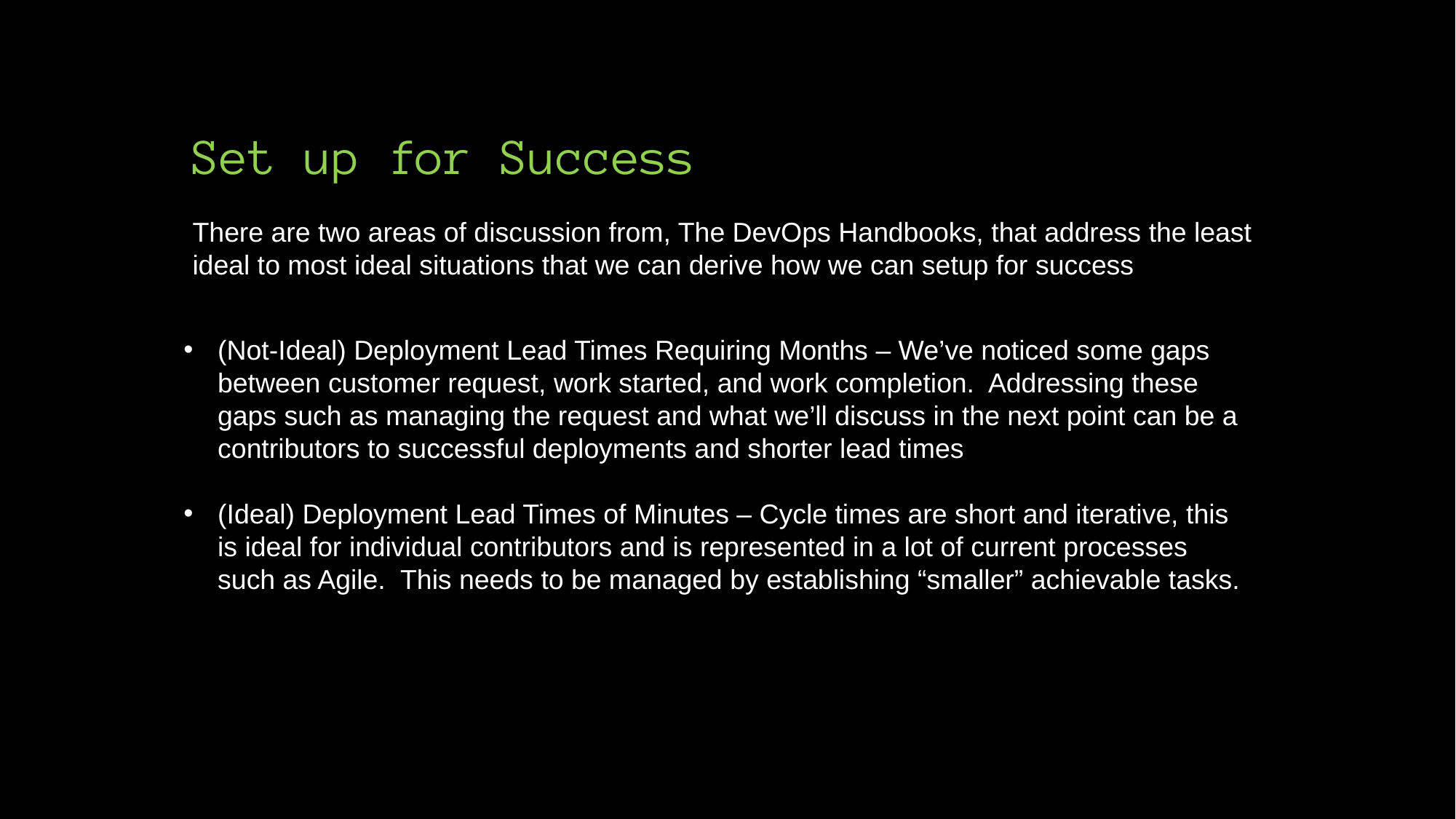

# Set up for Success
There are two areas of discussion from, The DevOps Handbooks, that address the least ideal to most ideal situations that we can derive how we can setup for success
(Not-Ideal) Deployment Lead Times Requiring Months – We’ve noticed some gaps between customer request, work started, and work completion.  Addressing these gaps such as managing the request and what we’ll discuss in the next point can be a contributors to successful deployments and shorter lead times

(Ideal) Deployment Lead Times of Minutes – Cycle times are short and iterative, this is ideal for individual contributors and is represented in a lot of current processes such as Agile.  This needs to be managed by establishing “smaller” achievable tasks.